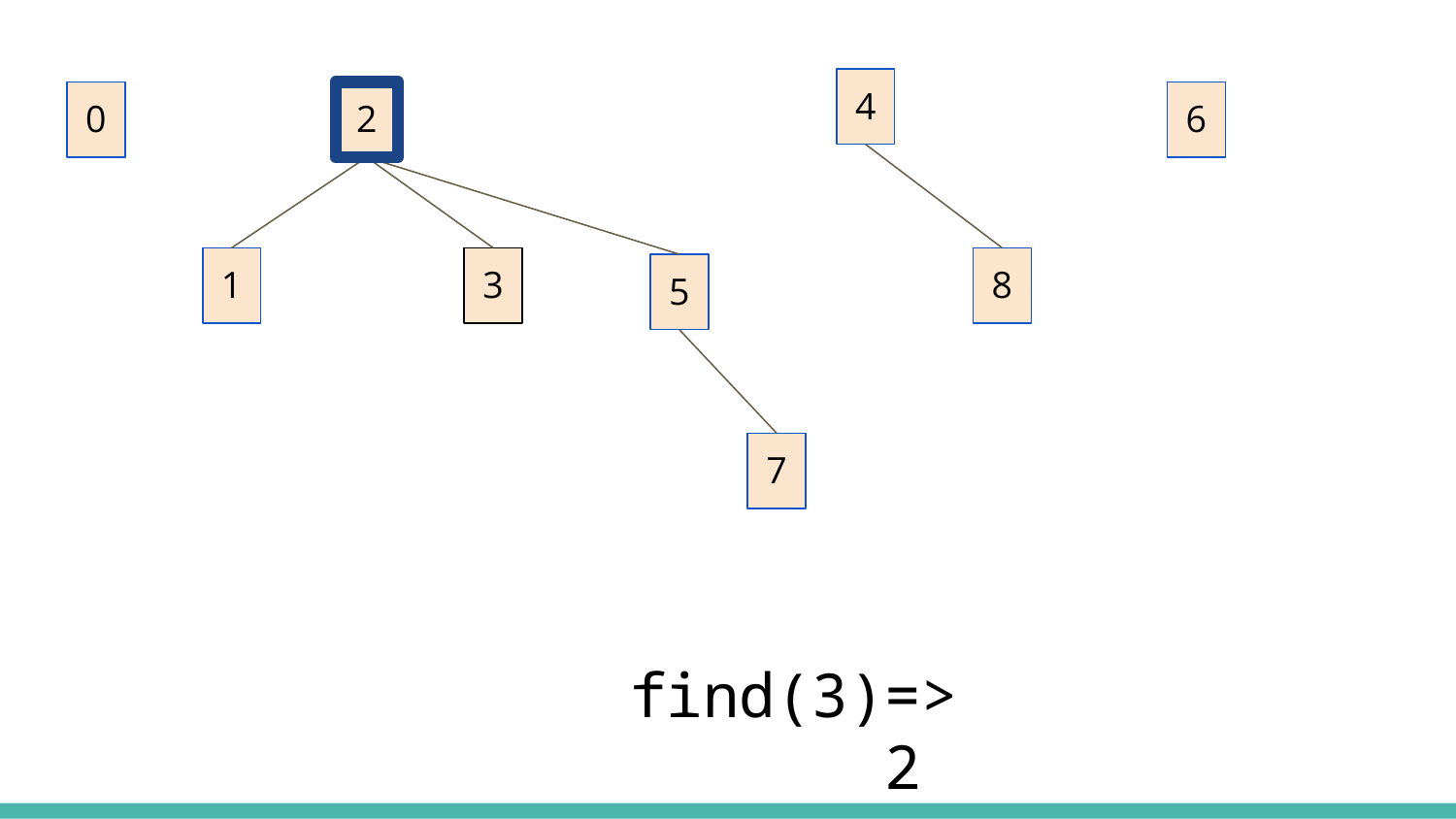

4
0

2
6
1
3
8
5
7
find(3)
=> 2